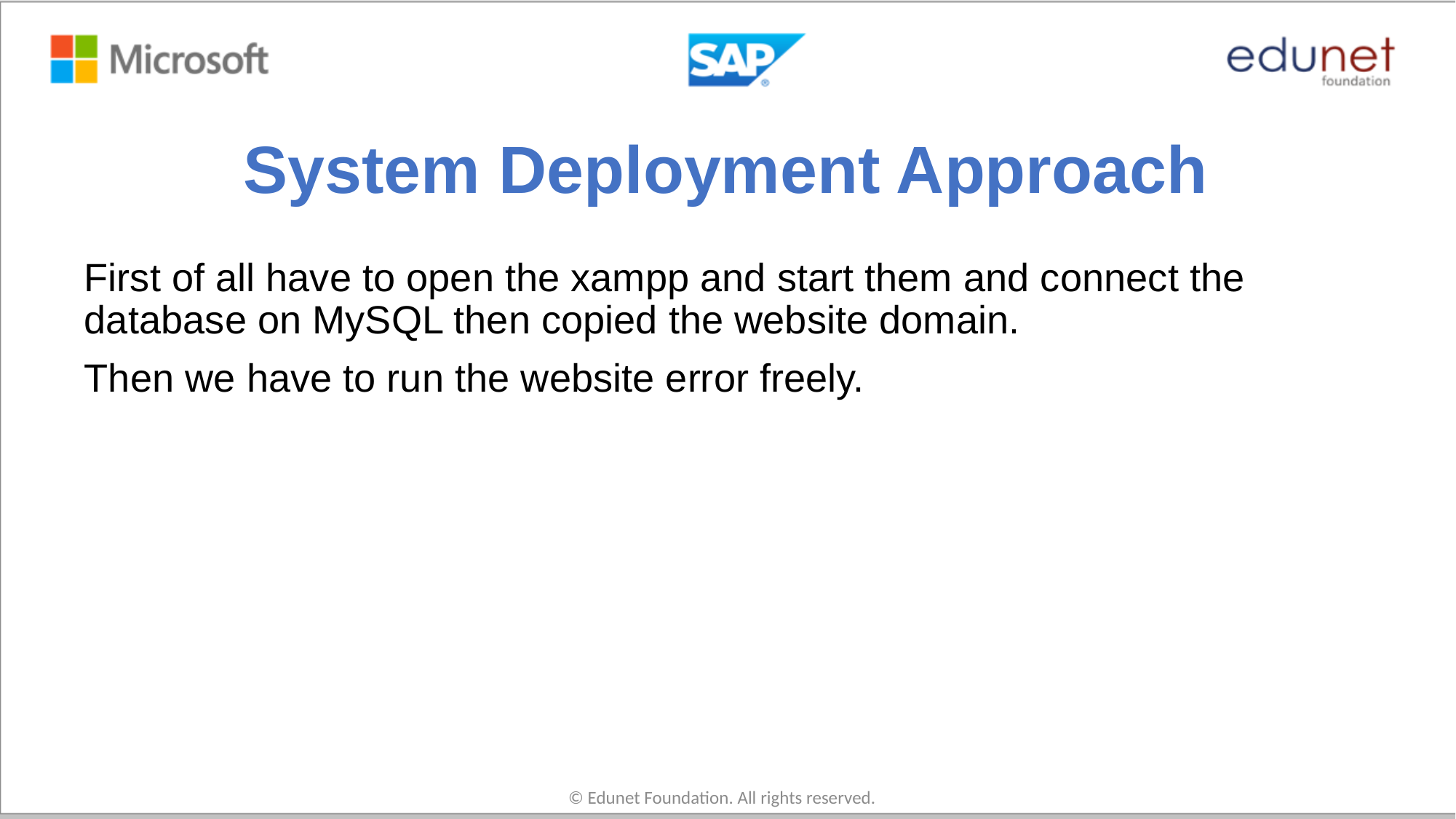

# System Deployment Approach
First of all have to open the xampp and start them and connect the database on MySQL then copied the website domain.
Then we have to run the website error freely.
© Edunet Foundation. All rights reserved.